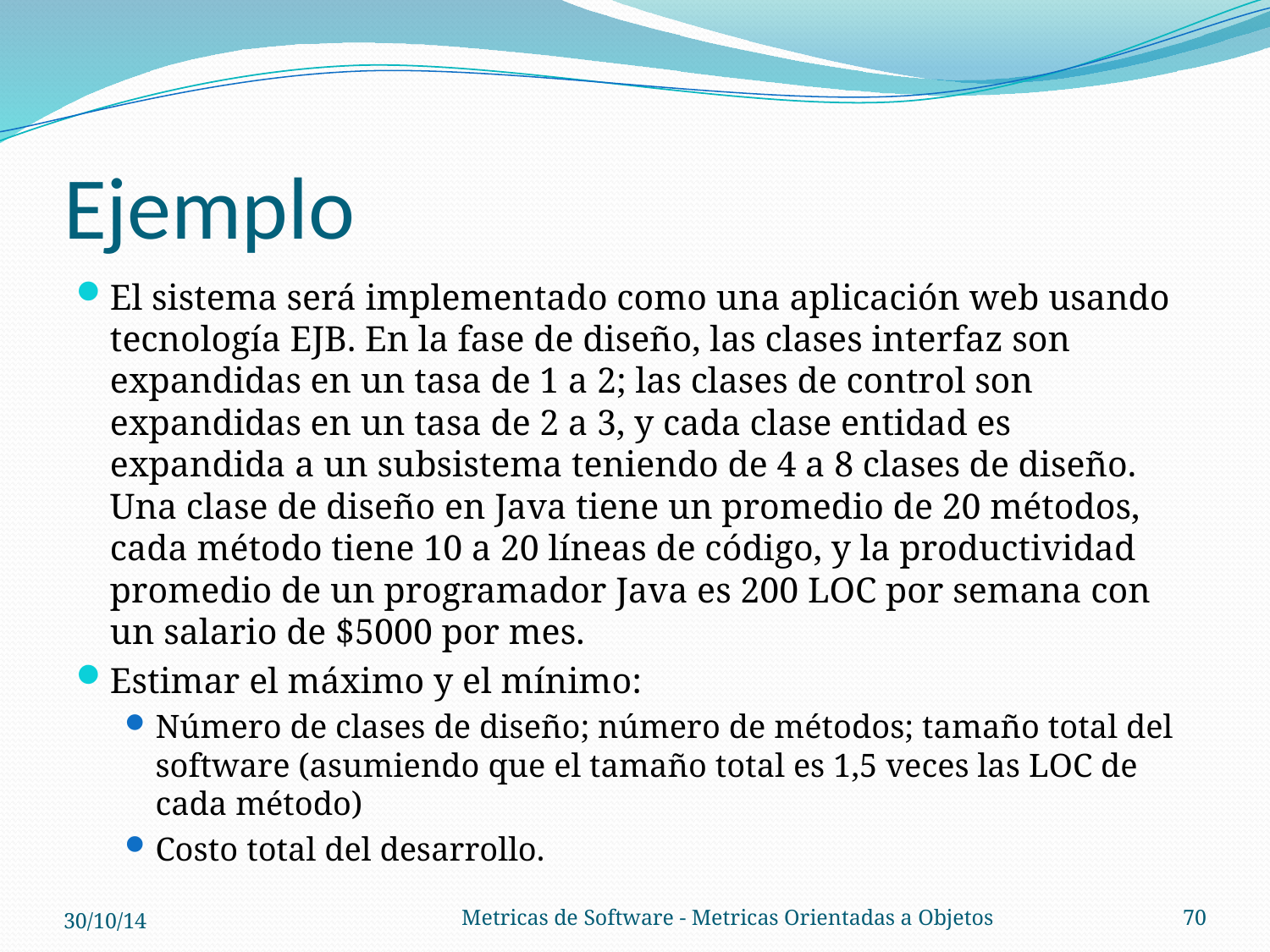

# Ejemplo
El sistema será implementado como una aplicación web usando tecnología EJB. En la fase de diseño, las clases interfaz son expandidas en un tasa de 1 a 2; las clases de control son expandidas en un tasa de 2 a 3, y cada clase entidad es expandida a un subsistema teniendo de 4 a 8 clases de diseño. Una clase de diseño en Java tiene un promedio de 20 métodos, cada método tiene 10 a 20 líneas de código, y la productividad promedio de un programador Java es 200 LOC por semana con un salario de $5000 por mes.
Estimar el máximo y el mínimo:
Número de clases de diseño; número de métodos; tamaño total del software (asumiendo que el tamaño total es 1,5 veces las LOC de cada método)
Costo total del desarrollo.
30/10/14
Metricas de Software - Metricas Orientadas a Objetos
70